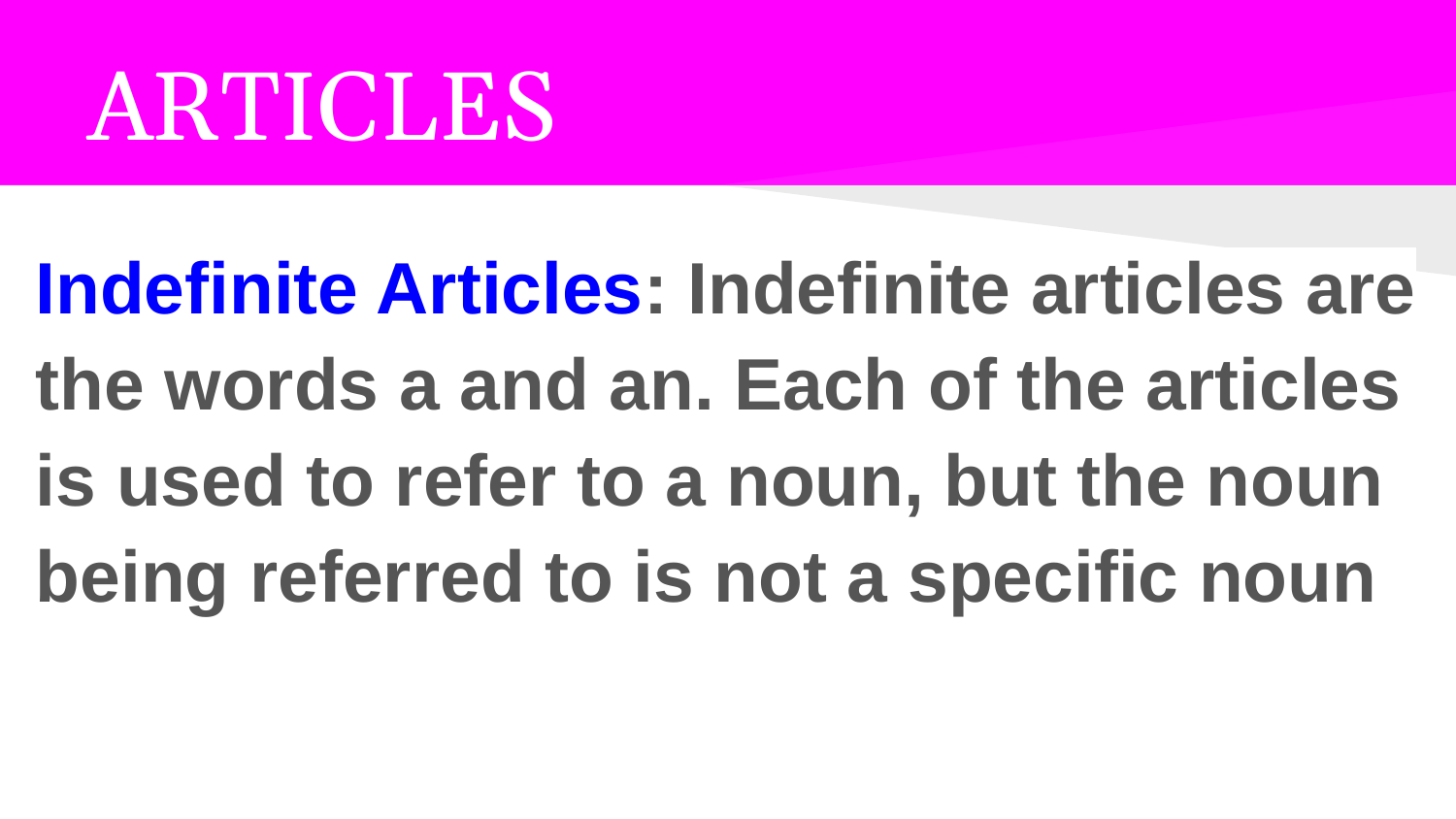

# ARTICLES
Indefinite Articles: Indefinite articles are the words a and an. Each of the articles is used to refer to a noun, but the noun being referred to is not a specific noun